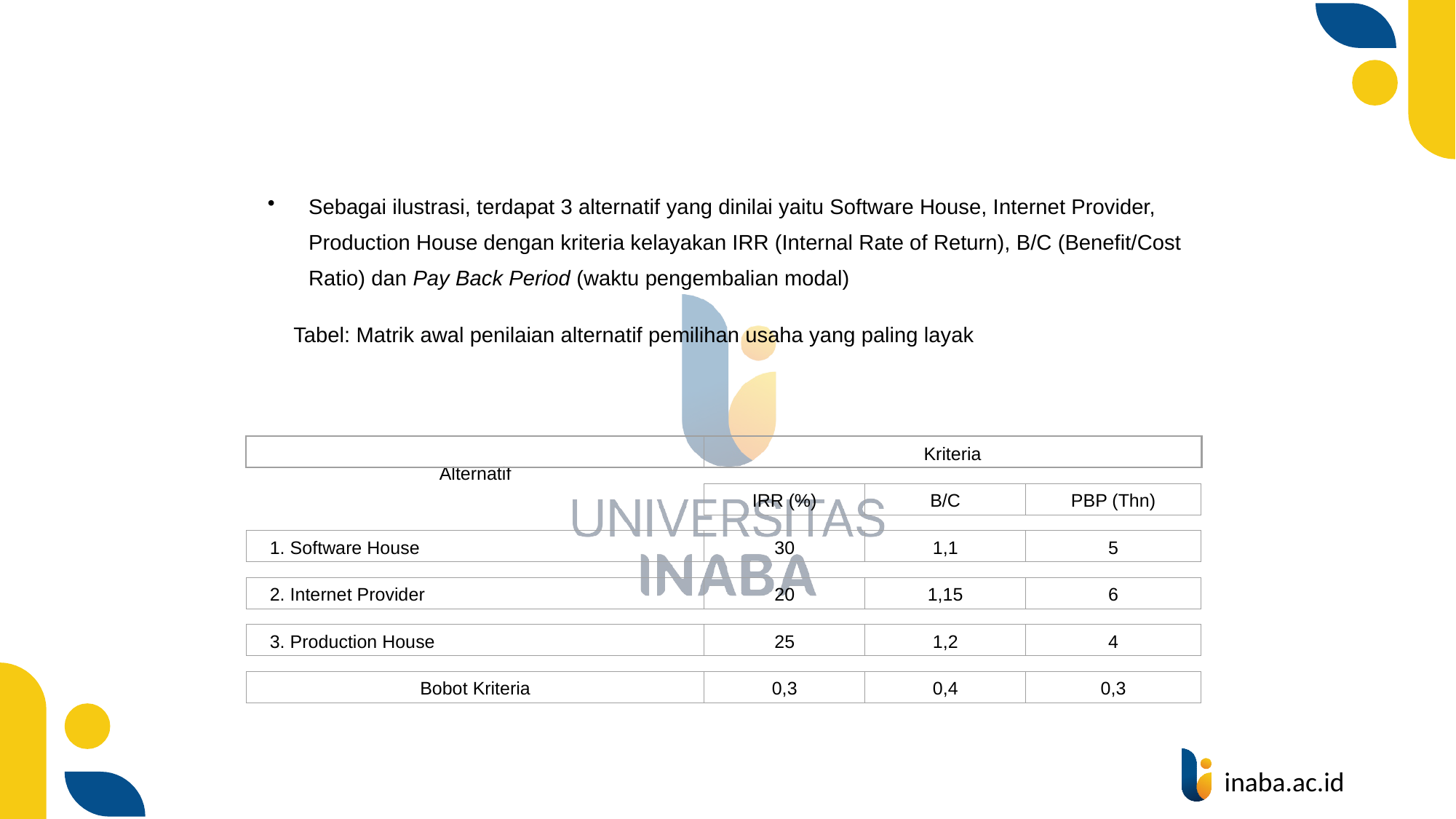

#
Sebagai ilustrasi, terdapat 3 alternatif yang dinilai yaitu Software House, Internet Provider, Production House dengan kriteria kelayakan IRR (Internal Rate of Return), B/C (Benefit/Cost Ratio) dan Pay Back Period (waktu pengembalian modal)
Tabel: Matrik awal penilaian alternatif pemilihan usaha yang paling layak

Alternatif

Kriteria

IRR (%)

B/C

PBP (Thn)

1. Software House

30

1,1

5

2. Internet Provider

20

1,15

6

3. Production House

25

1,2

4

Bobot Kriteria

0,3

0,4

0,3

10